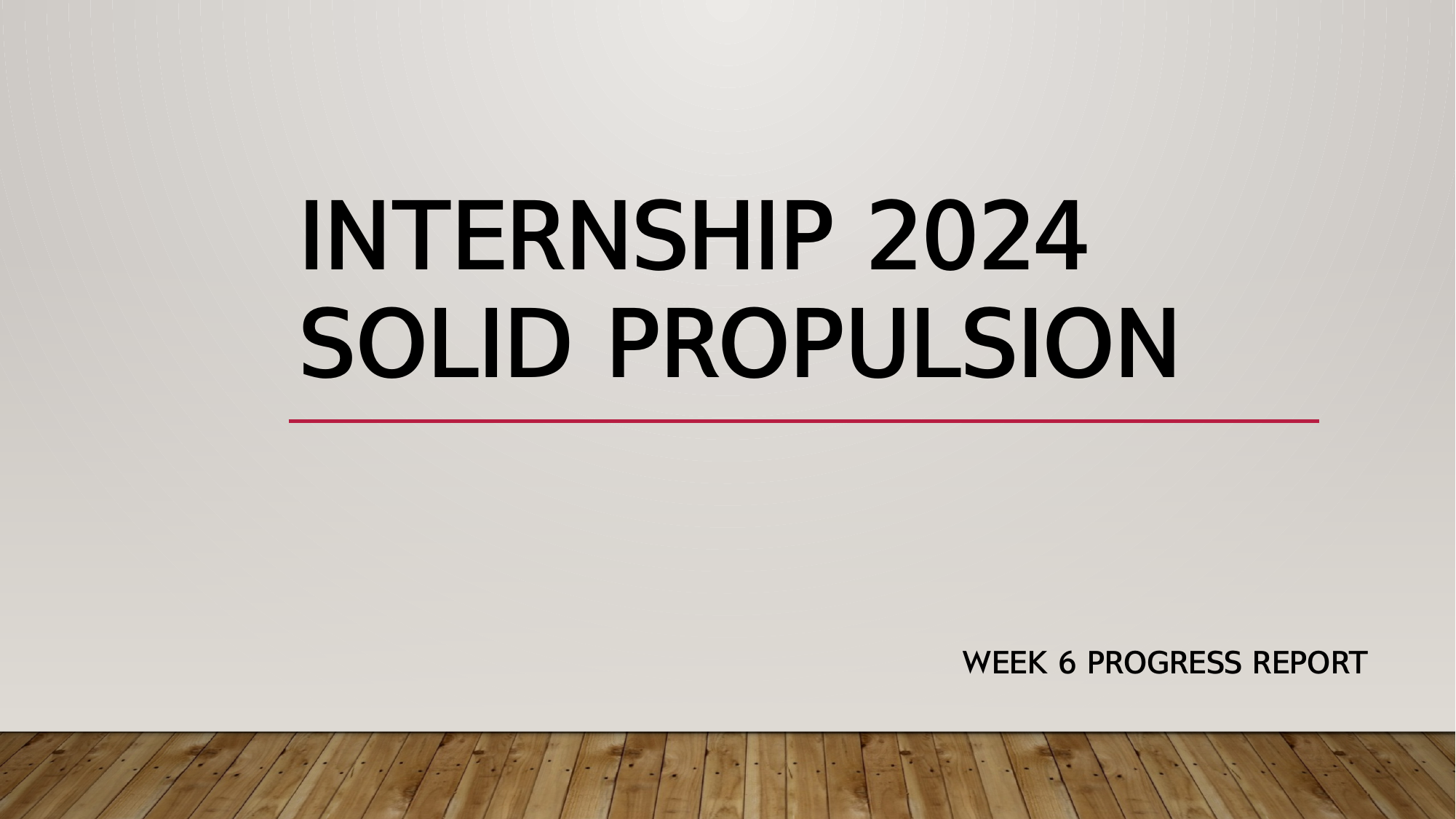

# INTERNSHIP 2024 SOLID PROPULSION

WEEK 6 PROGRESS REPORT